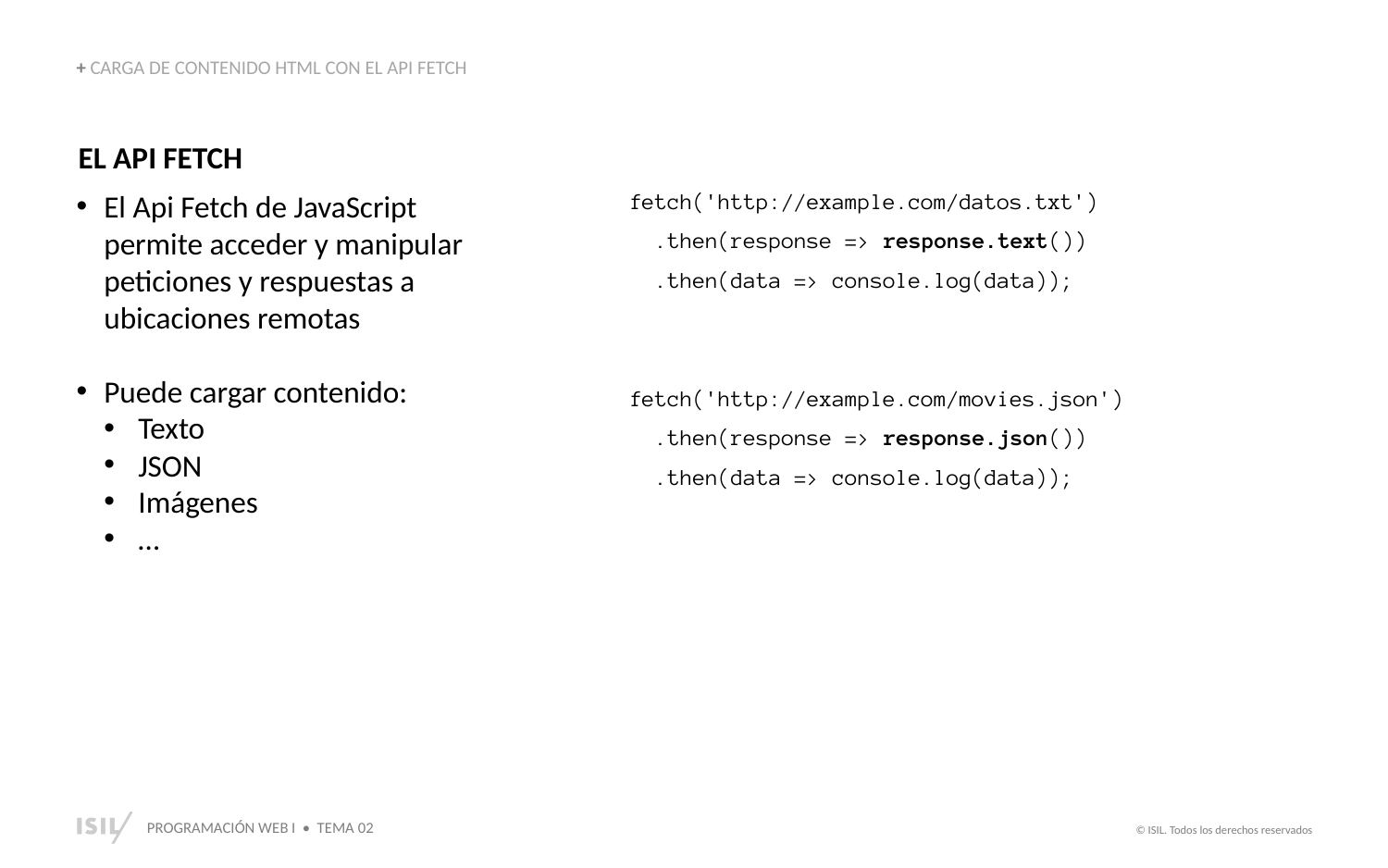

+ CARGA DE CONTENIDO HTML CON EL API FETCH
EL API FETCH
El Api Fetch de JavaScript permite acceder y manipular peticiones y respuestas a ubicaciones remotas

Puede cargar contenido:
Texto
JSON
Imágenes
…
fetch('http://example.com/datos.txt')
  .then(response => response.text())
  .then(data => console.log(data));

fetch('http://example.com/movies.json')
  .then(response => response.json())
  .then(data => console.log(data));